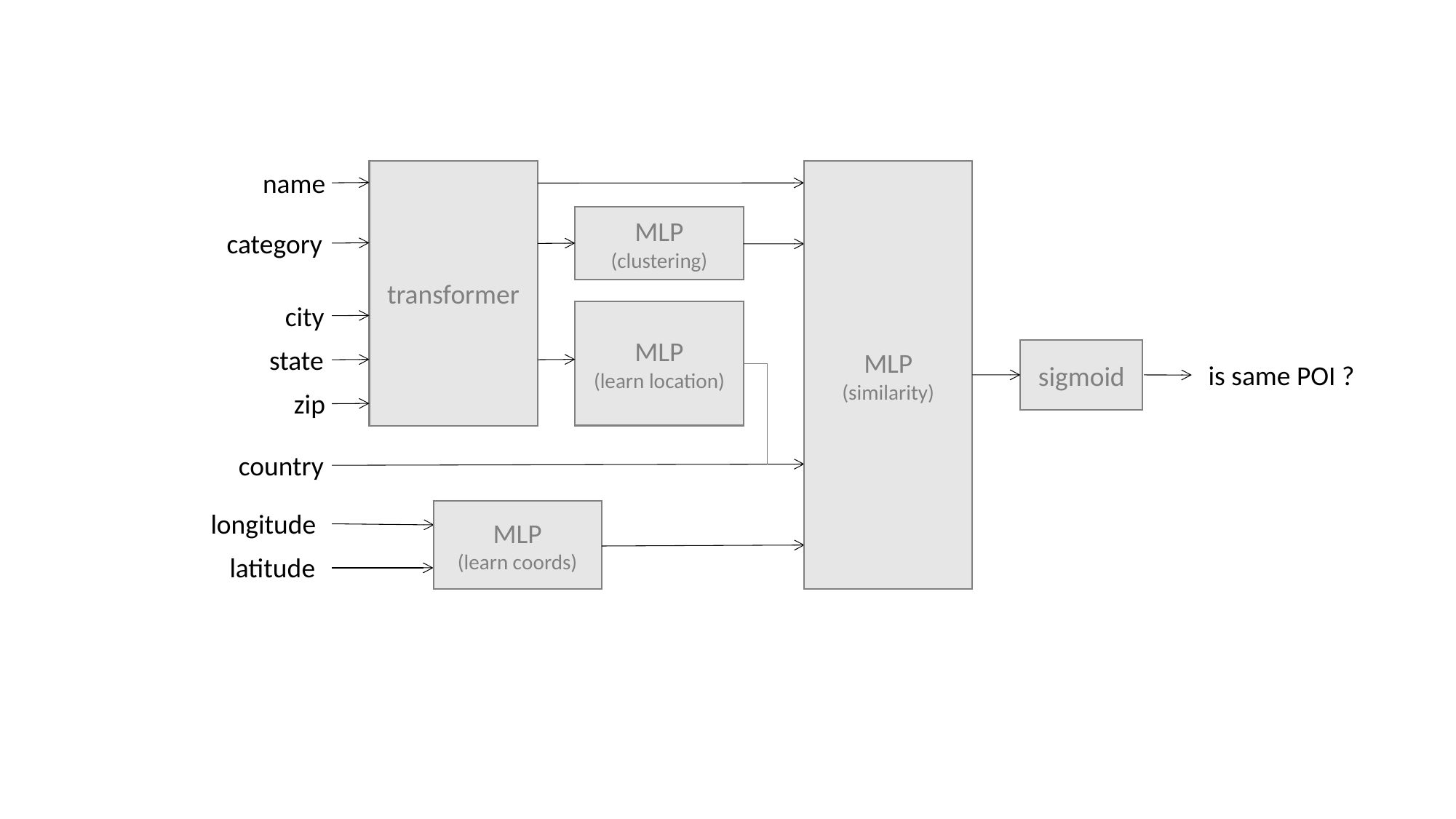

name
transformer
MLP
(similarity)
MLP
(clustering)
category
city
MLP
(learn location)
state
sigmoid
is same POI ?
zip
country
MLP
(learn coords)
longitude
latitude